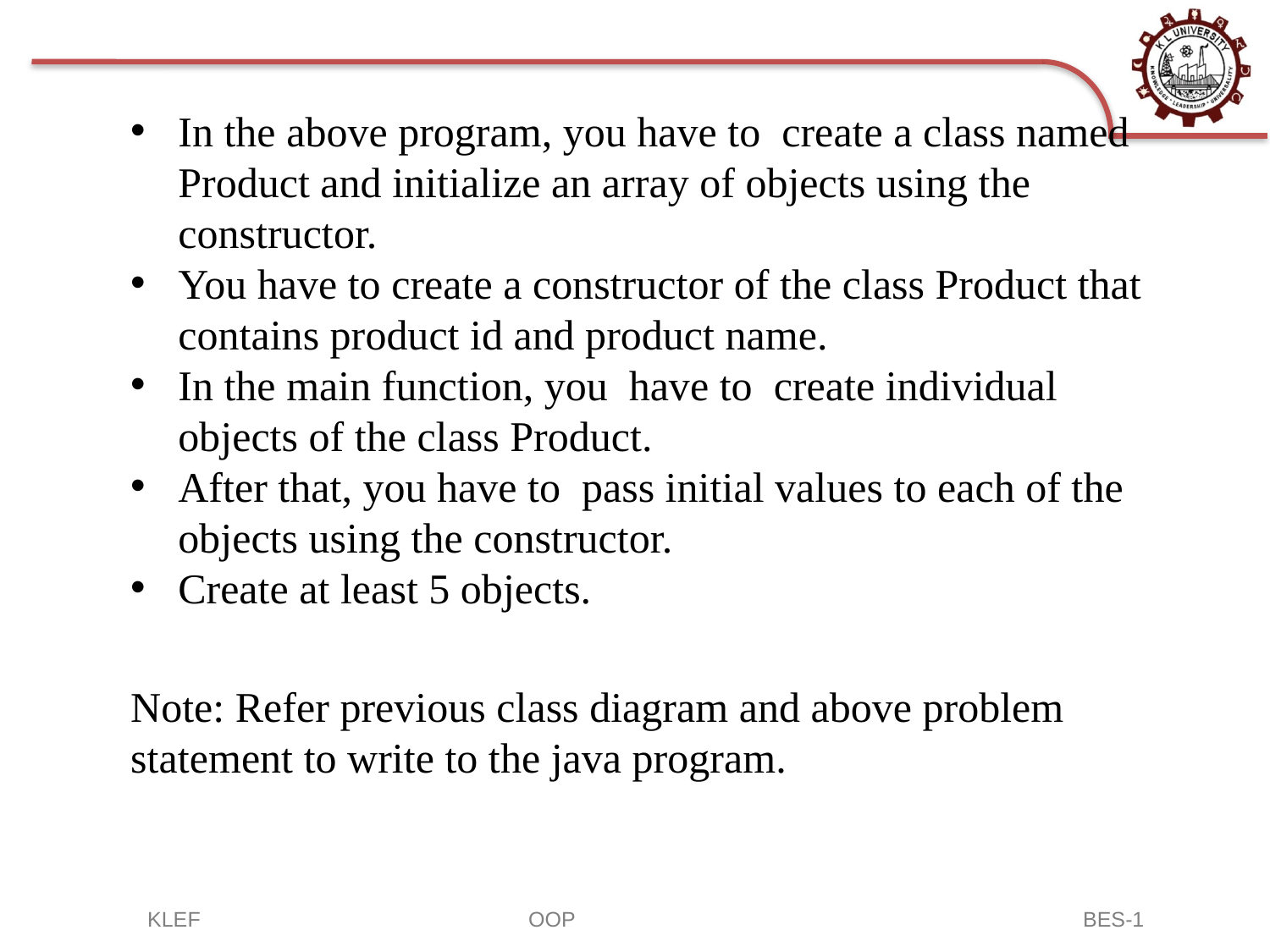

In the above program, you have to  create a class named Product and initialize an array of objects using the constructor.
You have to create a constructor of the class Product that contains product id and product name.
In the main function, you  have to  create individual objects of the class Product.
After that, you have to  pass initial values to each of the objects using the constructor.
Create at least 5 objects.
Note: Refer previous class diagram and above problem statement to write to the java program.
KLEF                                                 	OOP                                                                                      BES-1